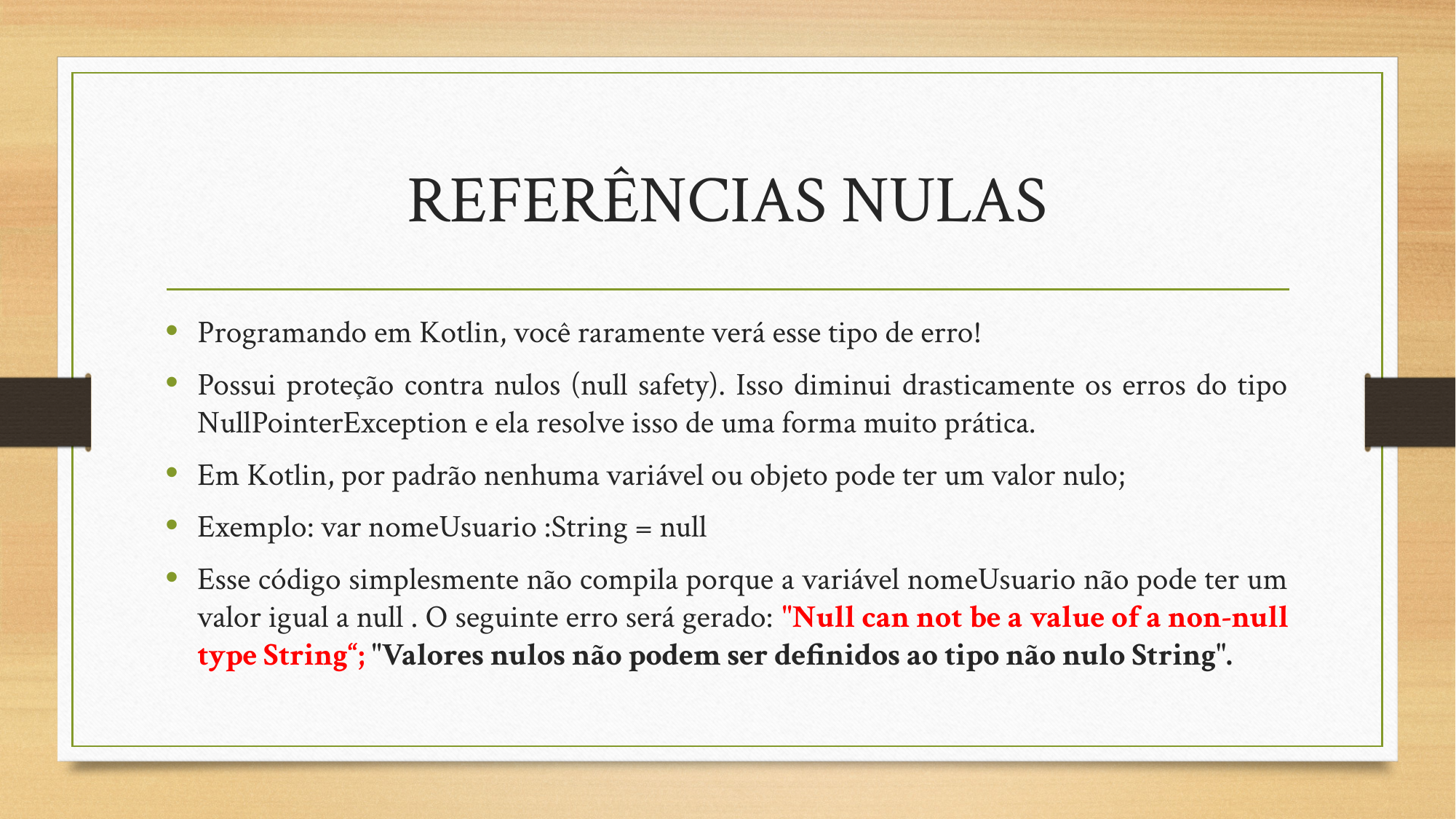

# REFERÊNCIAS NULAS
Programando em Kotlin, você raramente verá esse tipo de erro!
Possui proteção contra nulos (null safety). Isso diminui drasticamente os erros do tipo NullPointerException e ela resolve isso de uma forma muito prática.
Em Kotlin, por padrão nenhuma variável ou objeto pode ter um valor nulo;
Exemplo: var nomeUsuario :String = null
Esse código simplesmente não compila porque a variável nomeUsuario não pode ter um valor igual a null . O seguinte erro será gerado: "Null can not be a value of a non-null type String“; "Valores nulos não podem ser definidos ao tipo não nulo String".